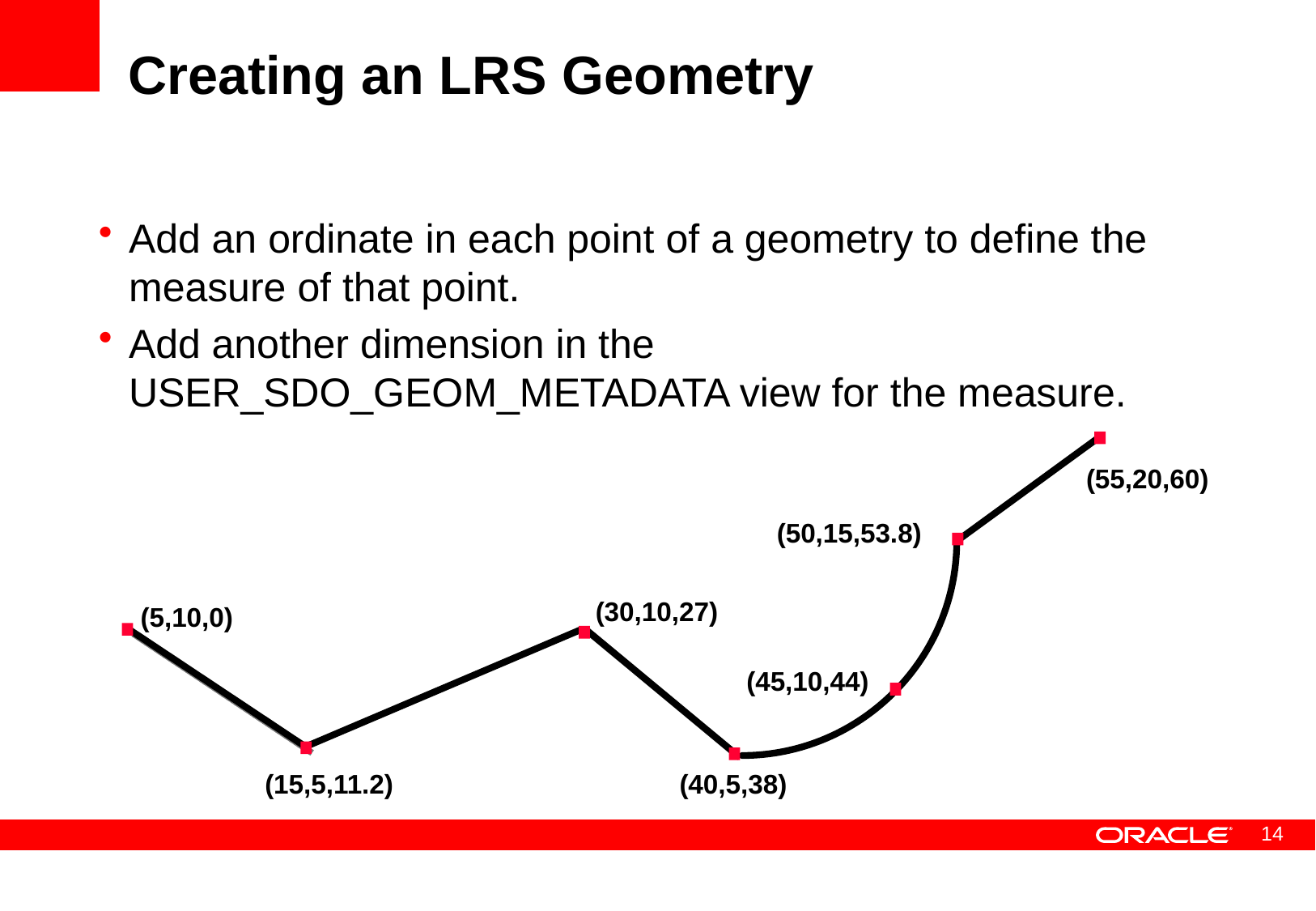

# Creating an LRS Geometry
Add an ordinate in each point of a geometry to define the measure of that point.
Add another dimension in the USER_SDO_GEOM_METADATA view for the measure.

(55,20,60)
(50,15,53.8)

(30,10,27)
(5,10,0)

(45,10,44)

(15,5,11.2)
(40,5,38)